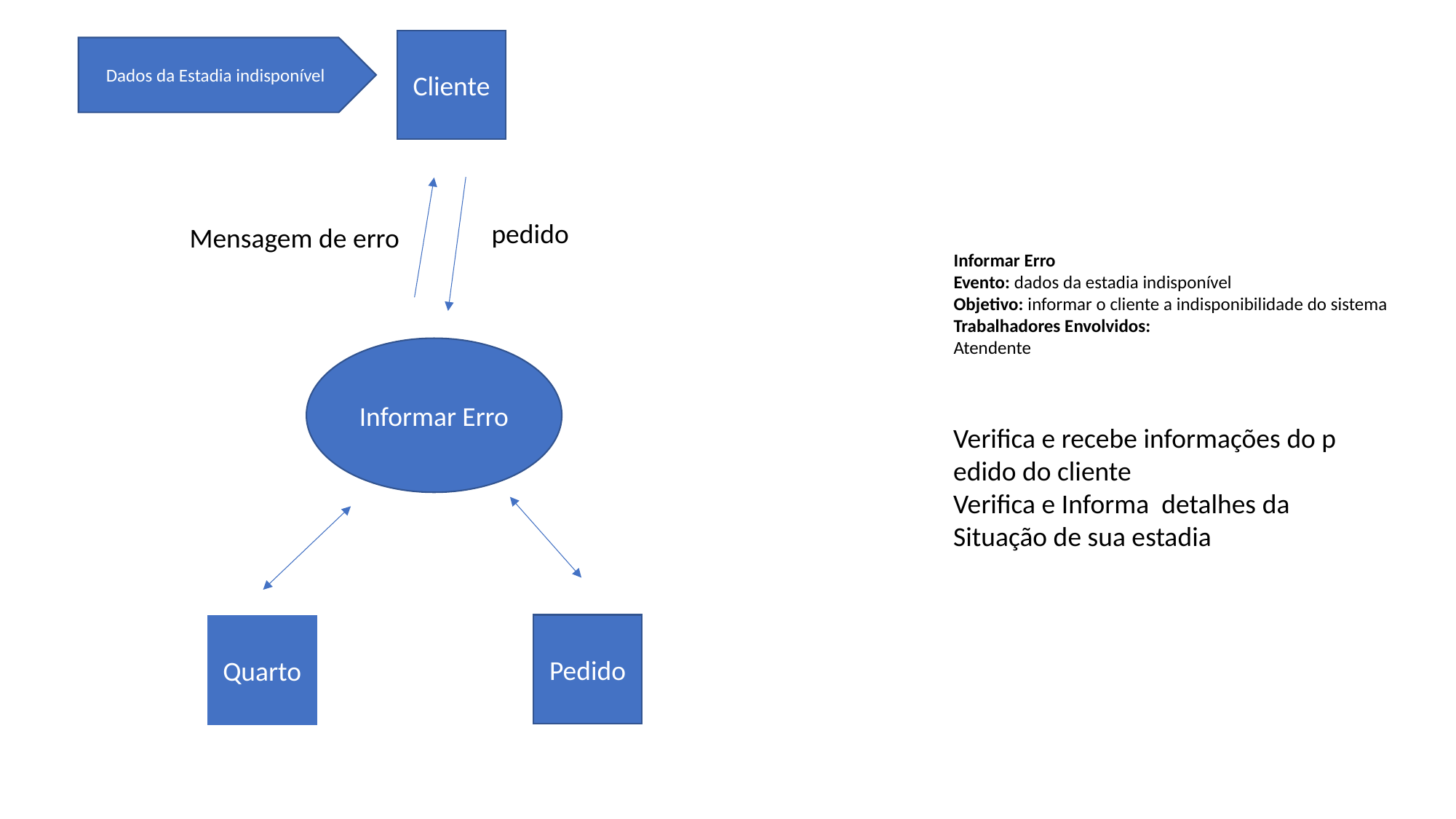

Cliente
Dados da Estadia indisponível
pedido
Mensagem de erro
Informar Erro
Evento: dados da estadia indisponível
Objetivo: informar o cliente a indisponibilidade do sistema
Trabalhadores Envolvidos:
Atendente
Informar Erro
Verifica e recebe informações do pedido do cliente
Verifica e Informa  detalhes da Situação de sua estadia
Pedido
Quarto